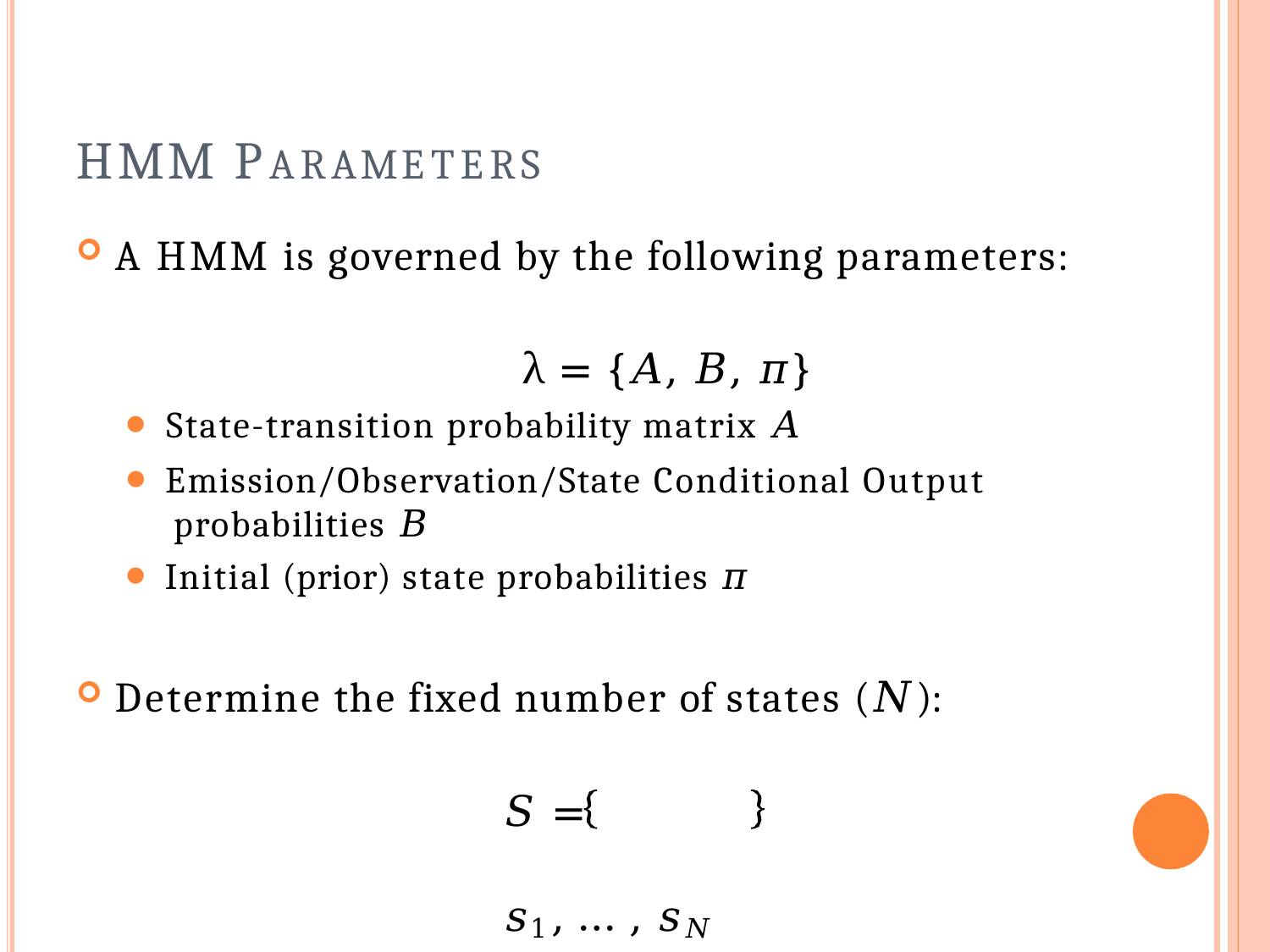

# HMM PARAMETERS
A HMM is governed by the following parameters:

λ = {𝐴, 𝐵, 𝜋}
State-transition probability matrix 𝐴
Emission/Observation/State Conditional Output  probabilities 𝐵
Initial (prior) state probabilities 𝜋

Determine the fixed number of states (𝑁):

𝑆 =	𝑠1, … , 𝑠𝑁